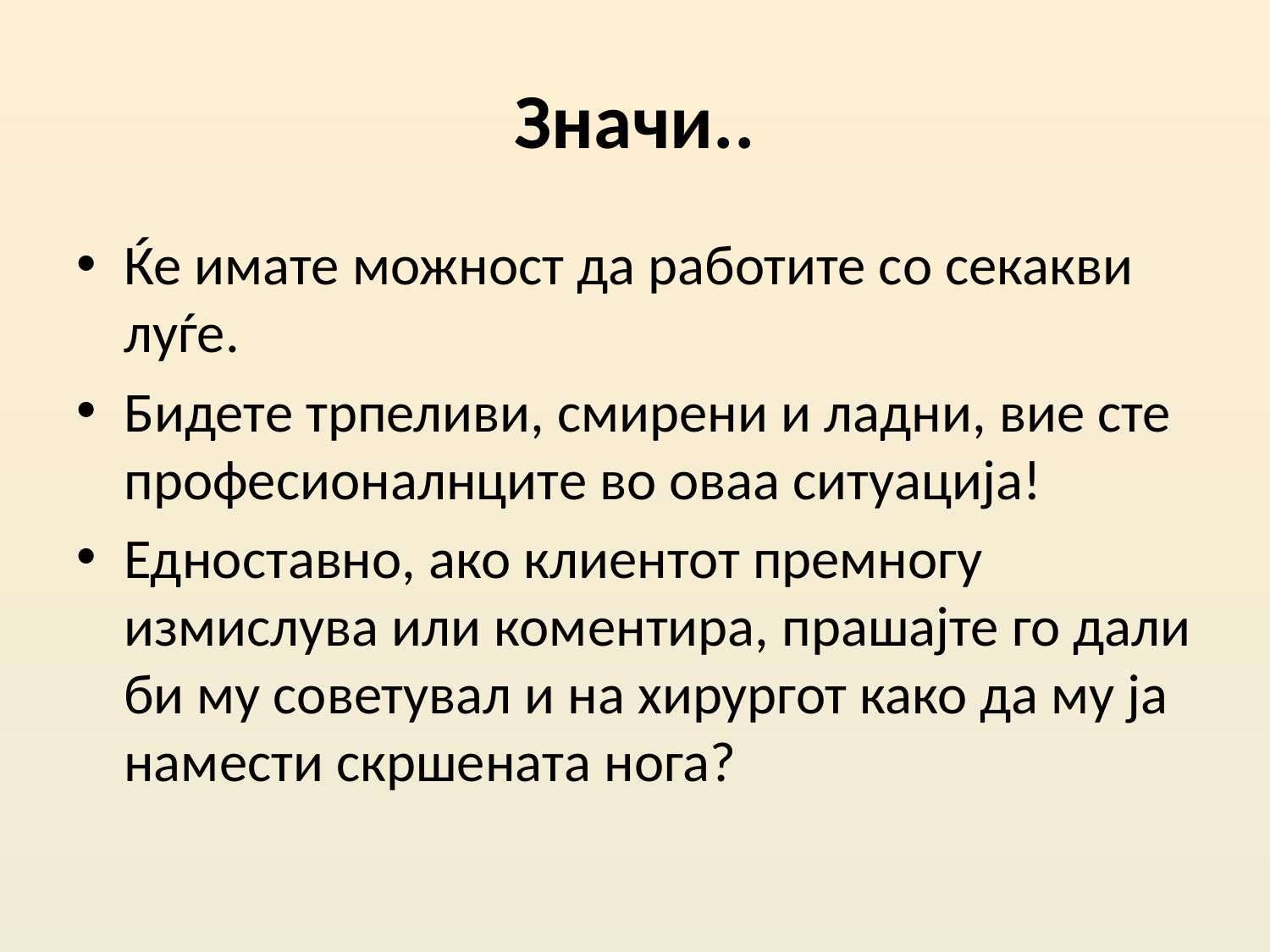

# Значи..
Ќе имате можност да работите со секакви луѓе.
Бидете трпеливи, смирени и ладни, вие сте професионалнците во оваа ситуација!
Едноставно, ако клиентот премногу измислува или коментира, прашајте го дали би му советувал и на хирургот како да му ја намести скршената нога?